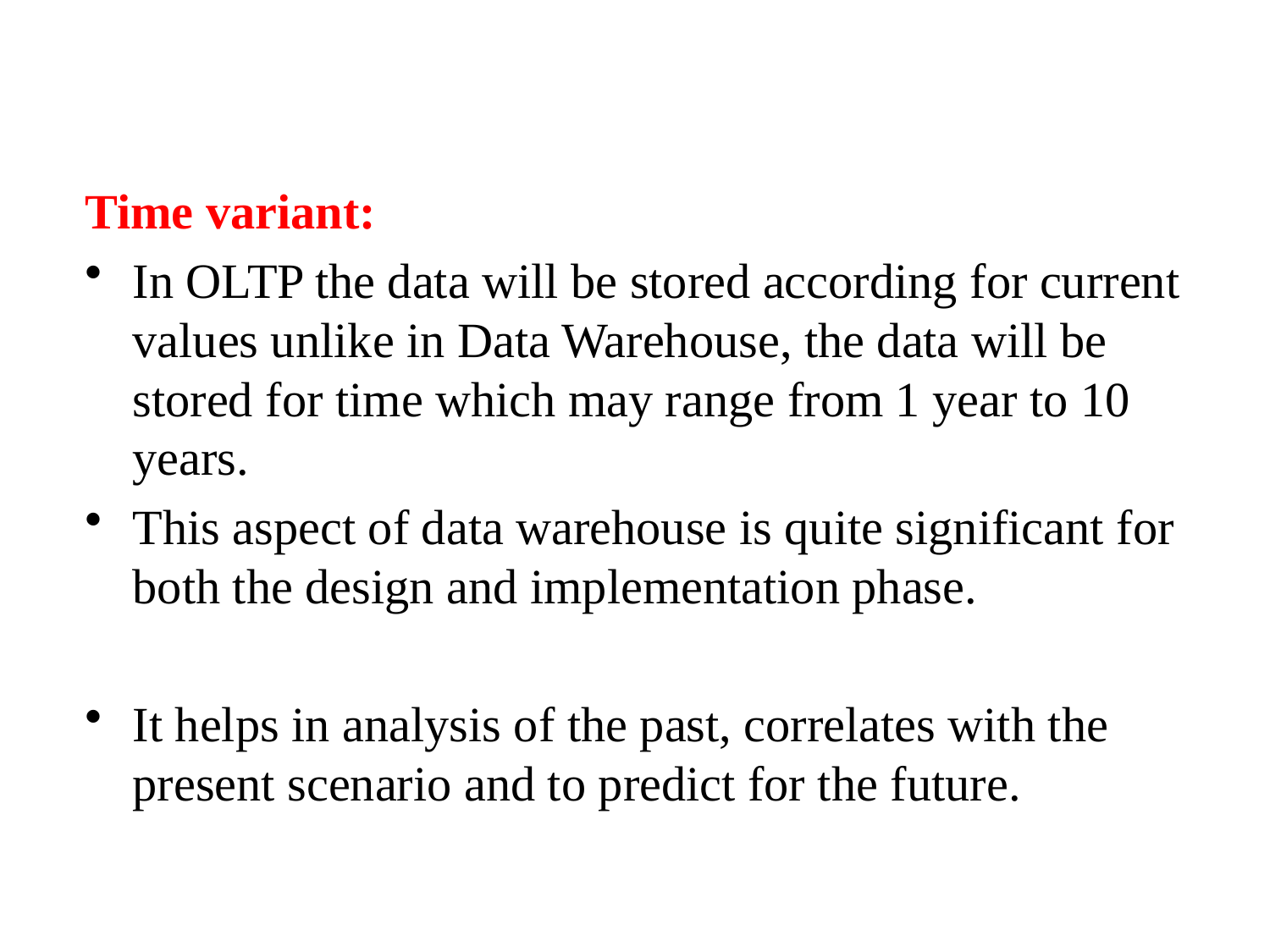

Time variant:
In OLTP the data will be stored according for current values unlike in Data Warehouse, the data will be stored for time which may range from 1 year to 10 years.
This aspect of data warehouse is quite significant for both the design and implementation phase.

It helps in analysis of the past, correlates with the present scenario and to predict for the future.